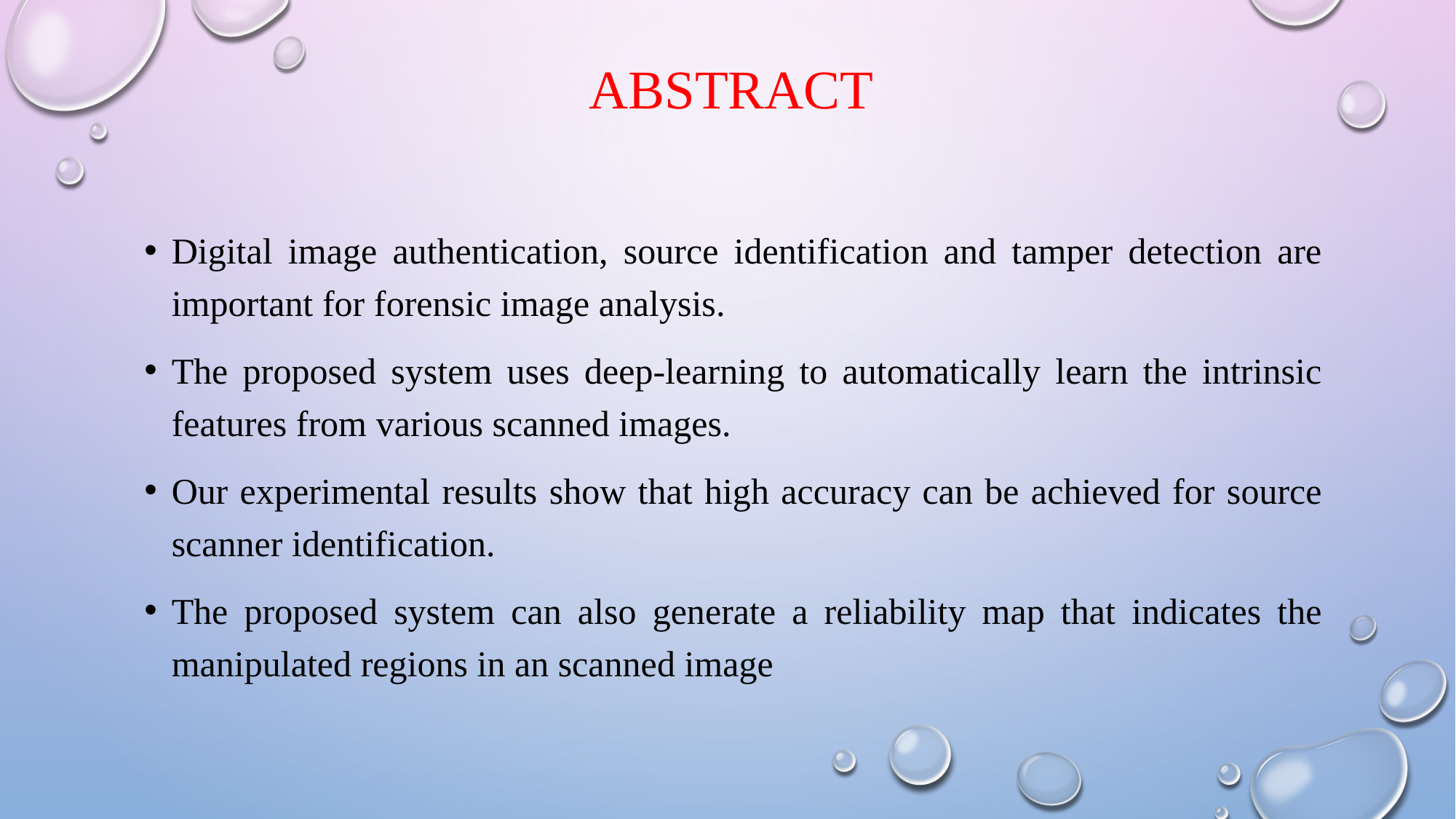

# ABSTRACT
Digital image authentication, source identification and tamper detection are important for forensic image analysis.
The proposed system uses deep-learning to automatically learn the intrinsic features from various scanned images.
Our experimental results show that high accuracy can be achieved for source scanner identification.
The proposed system can also generate a reliability map that indicates the manipulated regions in an scanned image